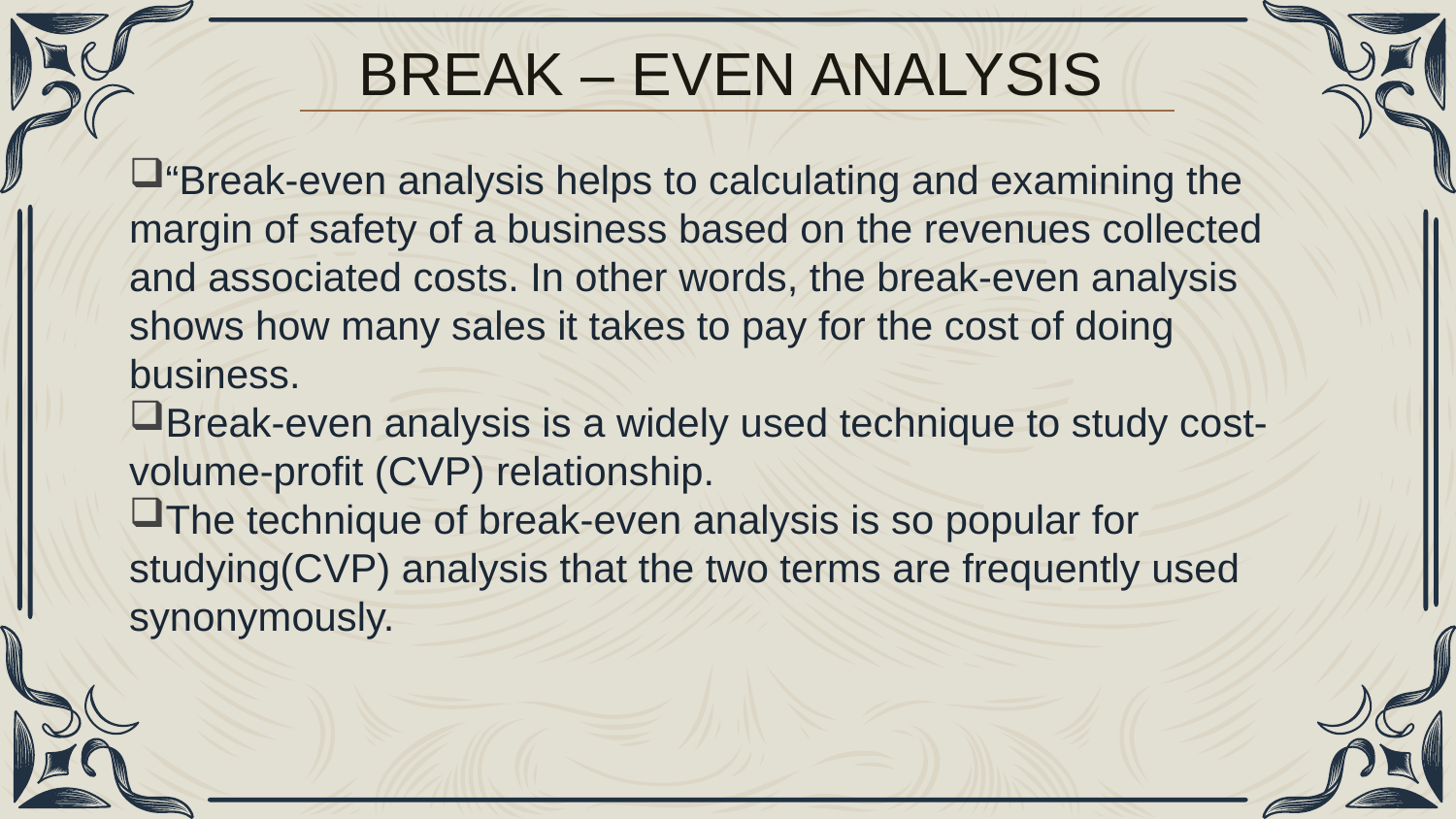

# BREAK – EVEN ANALYSIS
“Break-even analysis helps to calculating and examining the margin of safety of a business based on the revenues collected and associated costs. In other words, the break-even analysis shows how many sales it takes to pay for the cost of doing business.
Break-even analysis is a widely used technique to study cost-volume-profit (CVP) relationship.
The technique of break-even analysis is so popular for studying(CVP) analysis that the two terms are frequently used synonymously.